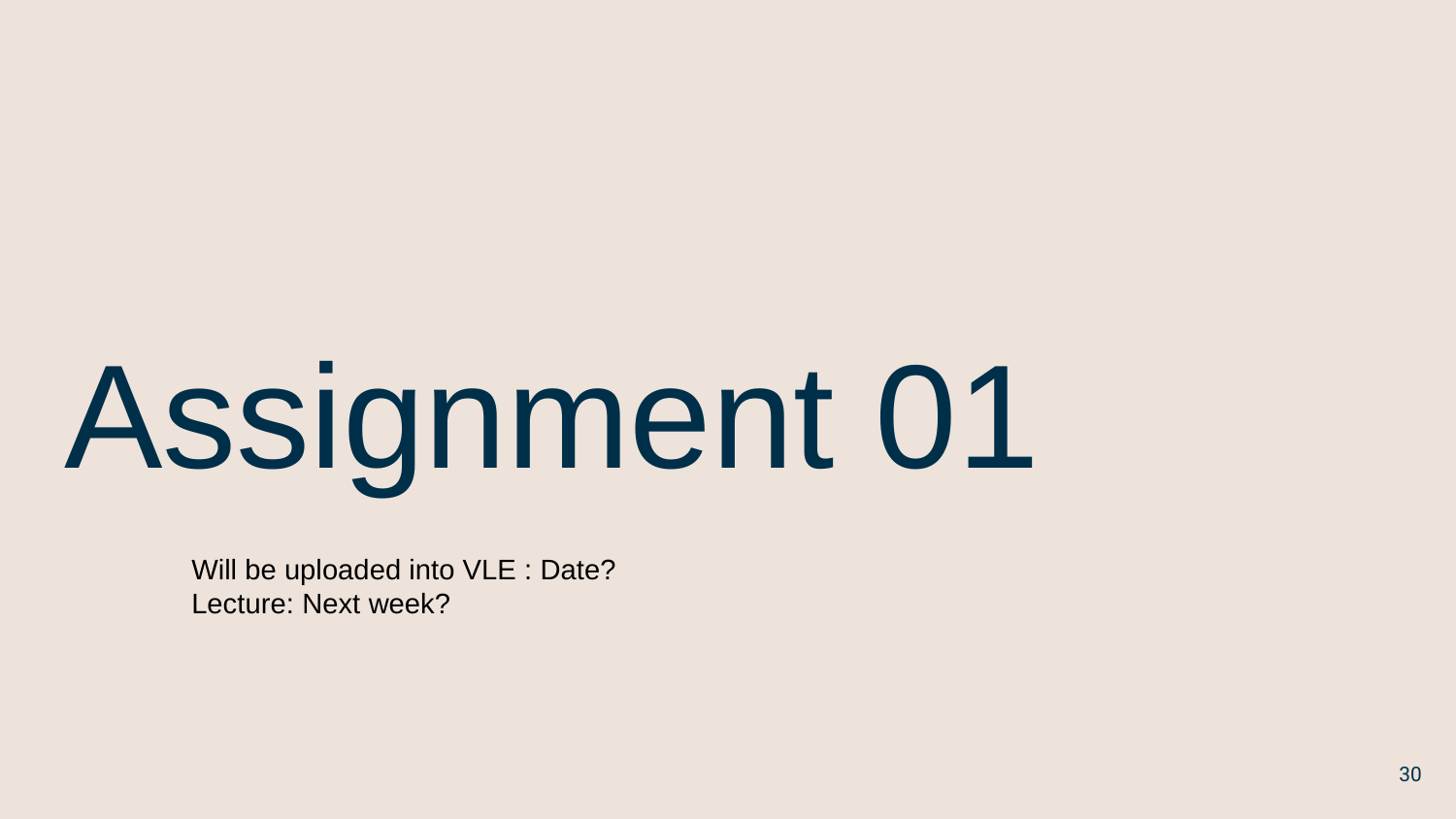

# Assignment 01
Will be uploaded into VLE : Date?
Lecture: Next week?
30